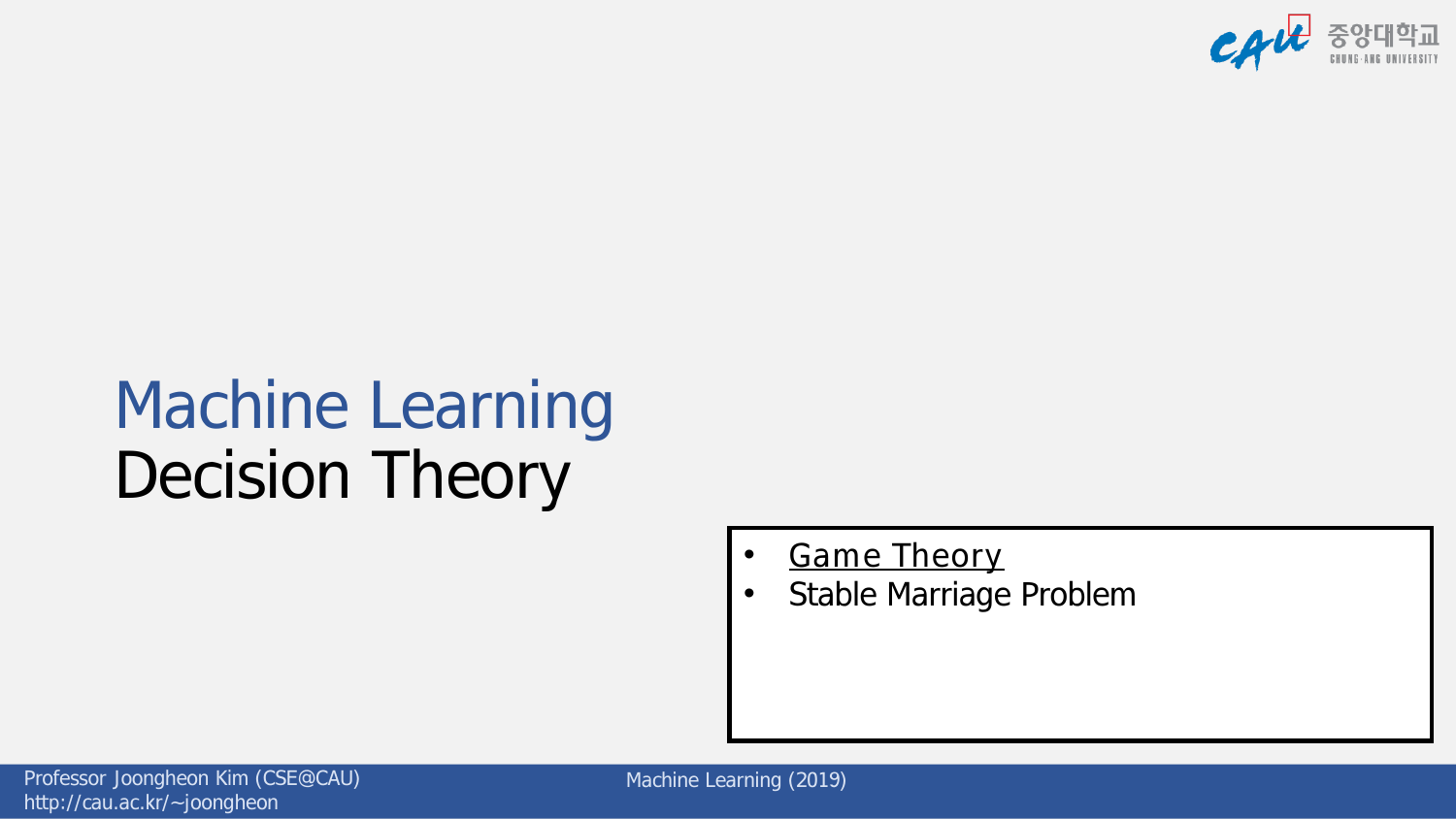

# Machine Learning Decision Theory
Game Theory
Stable Marriage Problem